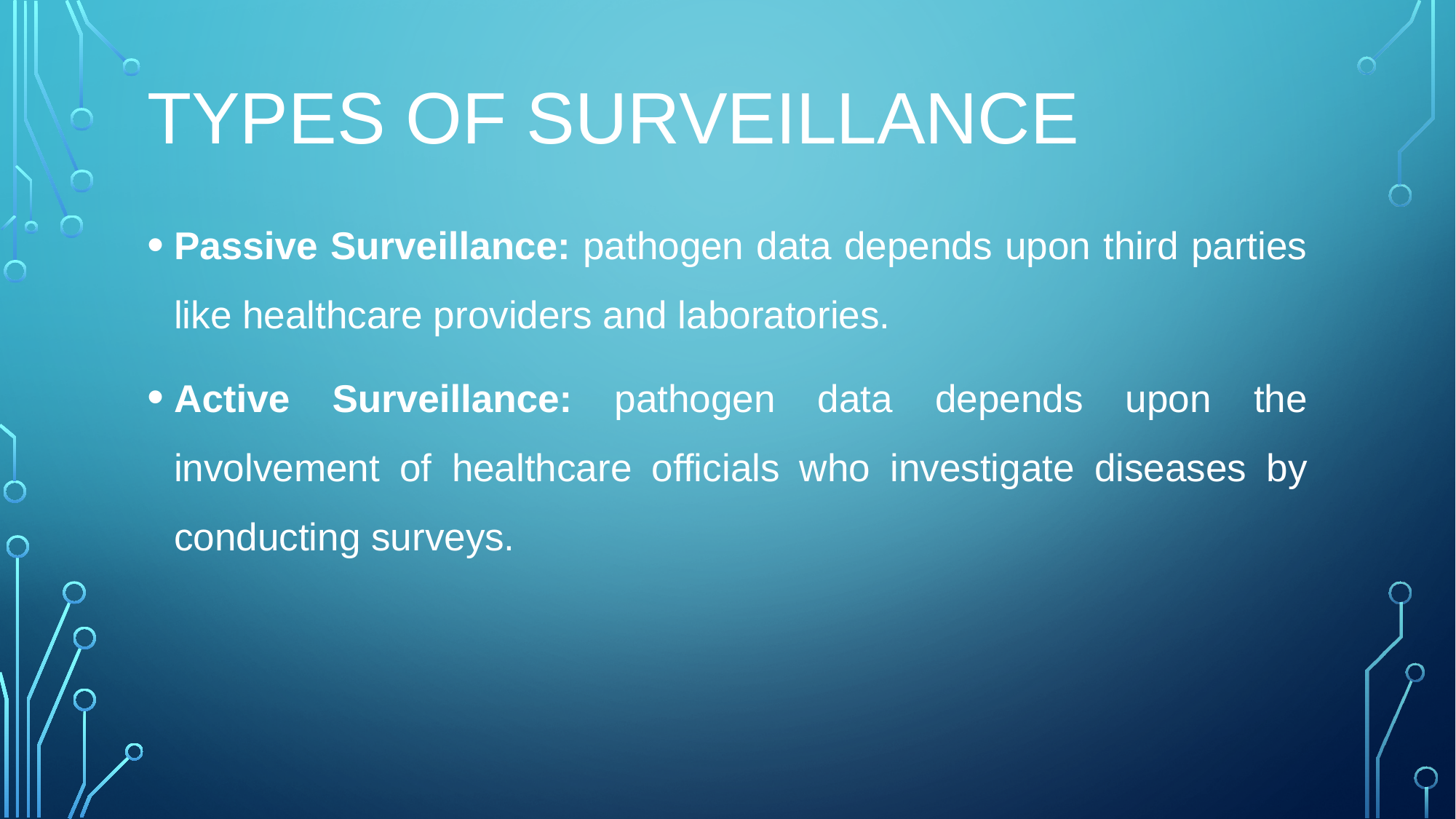

# Types of Surveillance
Passive Surveillance: pathogen data depends upon third parties like healthcare providers and laboratories.
Active Surveillance: pathogen data depends upon the involvement of healthcare officials who investigate diseases by conducting surveys.